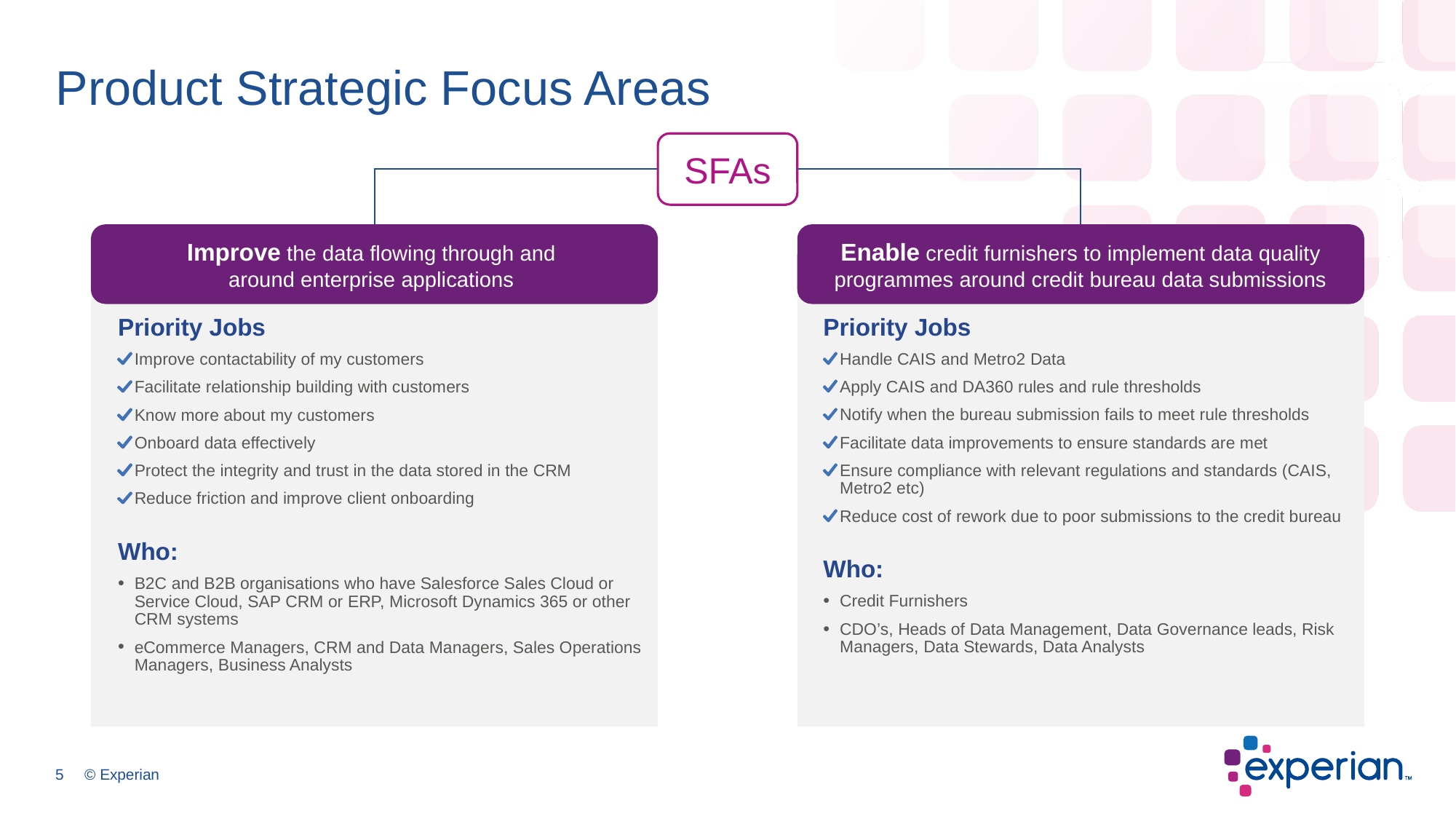

# Product Strategic Focus Areas
SFAs
Improve the data flowing through and
around enterprise applications
Enable credit furnishers to implement data quality programmes around credit bureau data submissions

Priority Jobs
Handle CAIS and Metro2 Data
Apply CAIS and DA360 rules and rule thresholds
Notify when the bureau submission fails to meet rule thresholds
Facilitate data improvements to ensure standards are met
Ensure compliance with relevant regulations and standards (CAIS, Metro2 etc)
Reduce cost of rework due to poor submissions to the credit bureau

Who:
Credit Furnishers
CDO’s, Heads of Data Management, Data Governance leads, Risk Managers, Data Stewards, Data Analysts
Priority Jobs
Improve contactability of my customers
Facilitate relationship building with customers
Know more about my customers
Onboard data effectively
Protect the integrity and trust in the data stored in the CRM
Reduce friction and improve client onboarding

Who:
B2C and B2B organisations who have Salesforce Sales Cloud or Service Cloud, SAP CRM or ERP, Microsoft Dynamics 365 or other CRM systems
eCommerce Managers, CRM and Data Managers, Sales Operations Managers, Business Analysts